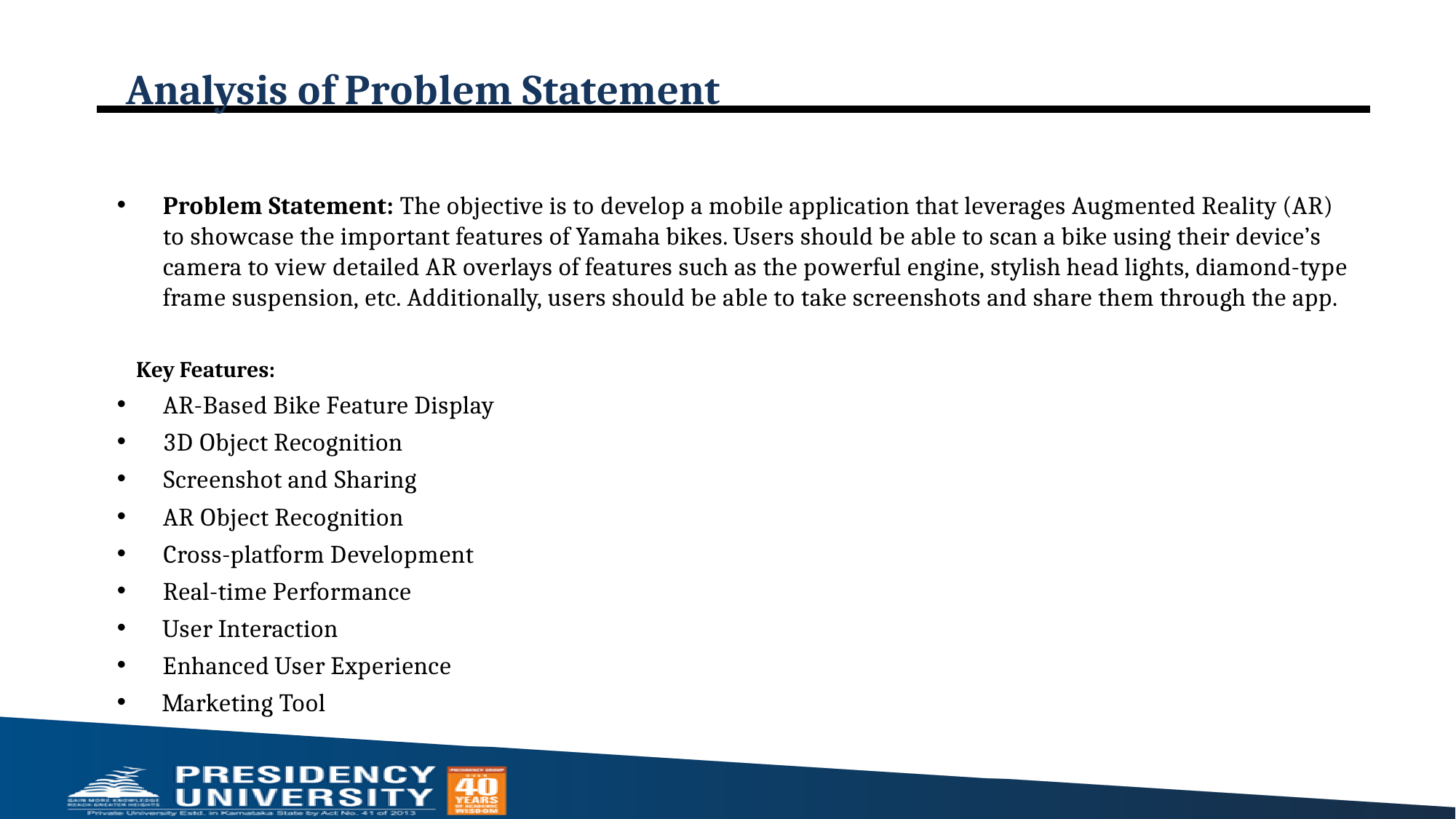

# Analysis of Problem Statement

Problem Statement: The objective is to develop a mobile application that leverages Augmented Reality (AR) to showcase the important features of Yamaha bikes. Users should be able to scan a bike using their device’s camera to view detailed AR overlays of features such as the powerful engine, stylish head lights, diamond-type frame suspension, etc. Additionally, users should be able to take screenshots and share them through the app.

   Key Features:
AR-Based Bike Feature Display
3D Object Recognition
Screenshot and Sharing
AR Object Recognition
Cross-platform Development
Real-time Performance
User Interaction
Enhanced User Experience
Marketing Tool